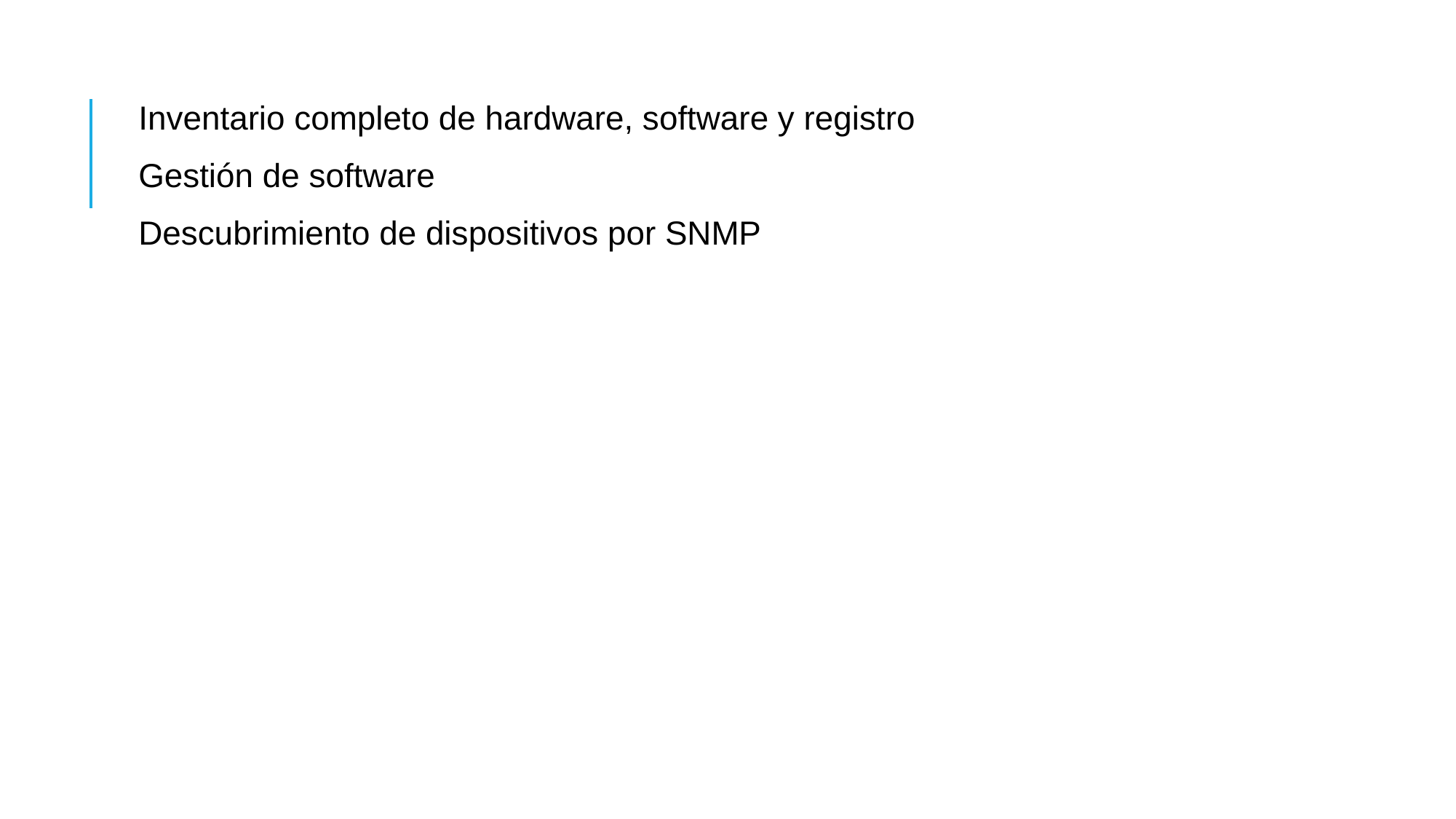

Inventario completo de hardware, software y registro
Gestión de software
Descubrimiento de dispositivos por SNMP